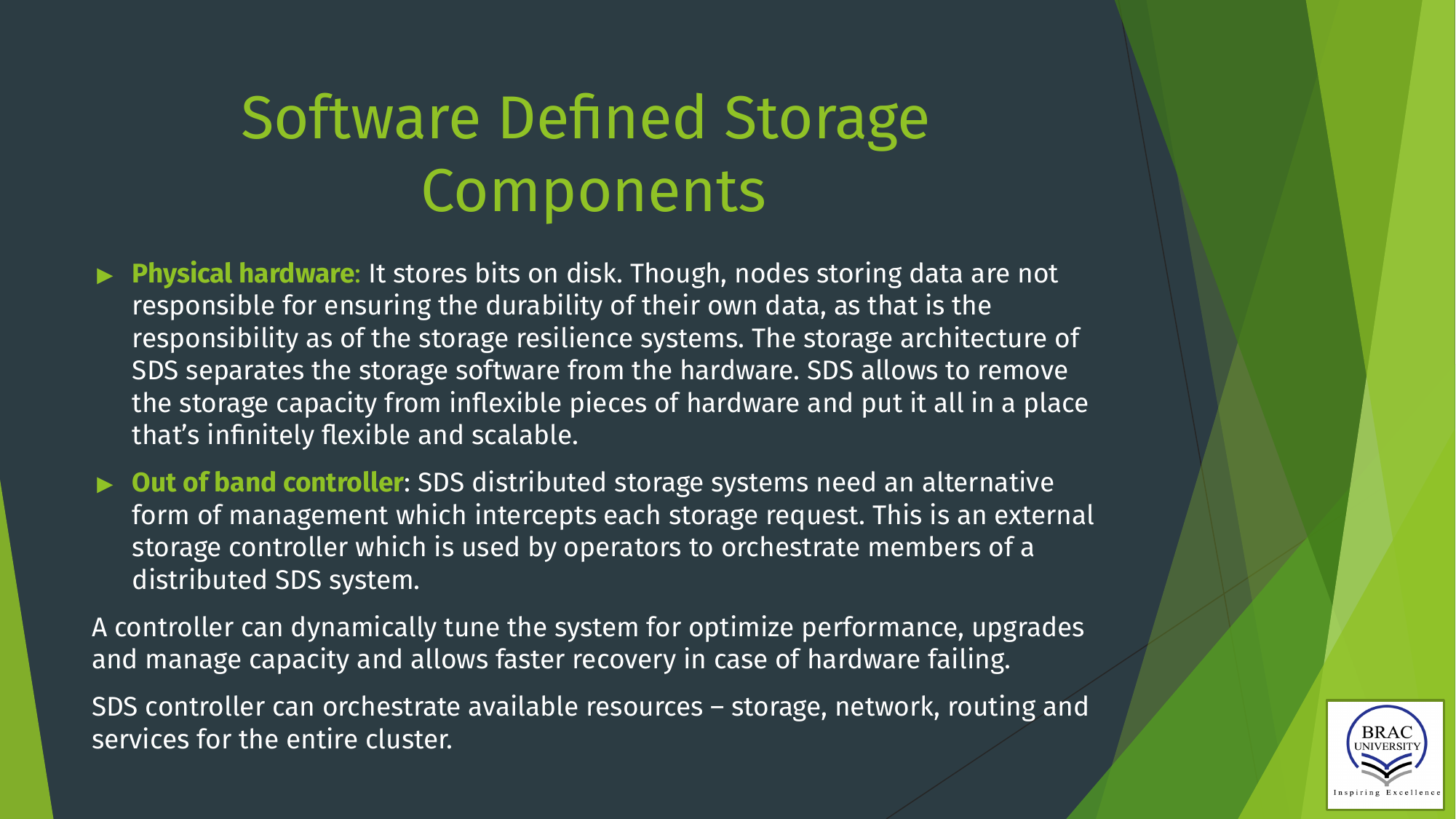

# Software Defined Storage  Components
Physical hardware: It stores bits on disk. Though, nodes storing data are not responsible for ensuring the durability of their own data, as that is the responsibility as of the storage resilience systems. The storage architecture of SDS separates the storage software from the hardware. SDS allows to remove the storage capacity from inflexible pieces of hardware and put it all in a place that’s infinitely flexible and scalable.
Out of band controller: SDS distributed storage systems need an alternative form of management which intercepts each storage request. This is an external storage controller which is used by operators to orchestrate members of a distributed SDS system.
A controller can dynamically tune the system for optimize performance, upgrades and manage capacity and allows faster recovery in case of hardware failing.
SDS controller can orchestrate available resources – storage, network, routing and services for the entire cluster.